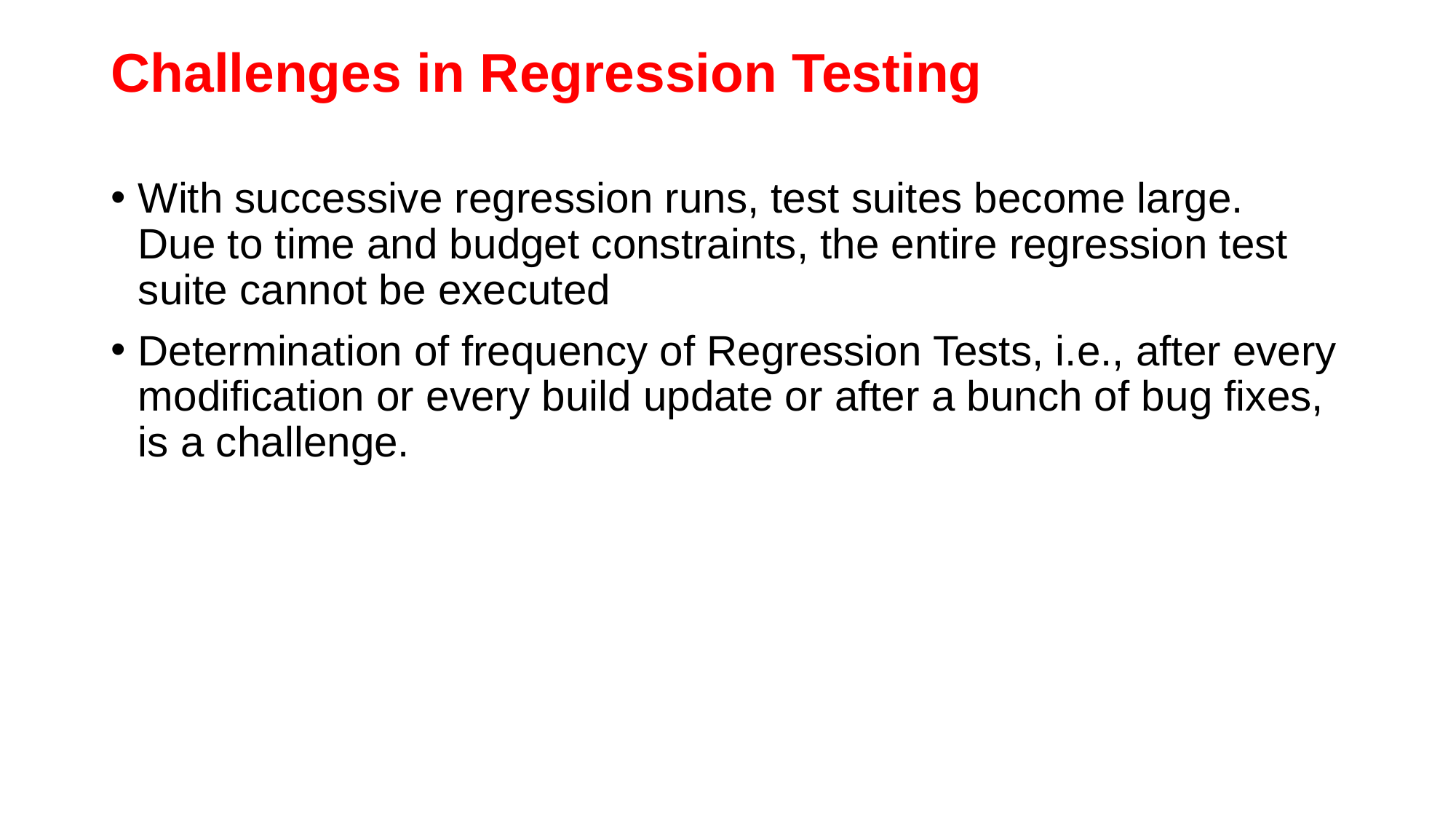

# Challenges in Regression Testing
With successive regression runs, test suites become large.  Due to time and budget constraints, the entire regression test suite cannot be executed
Determination of frequency of Regression Tests, i.e., after every modification or every build update or after a bunch of bug fixes, is a challenge.